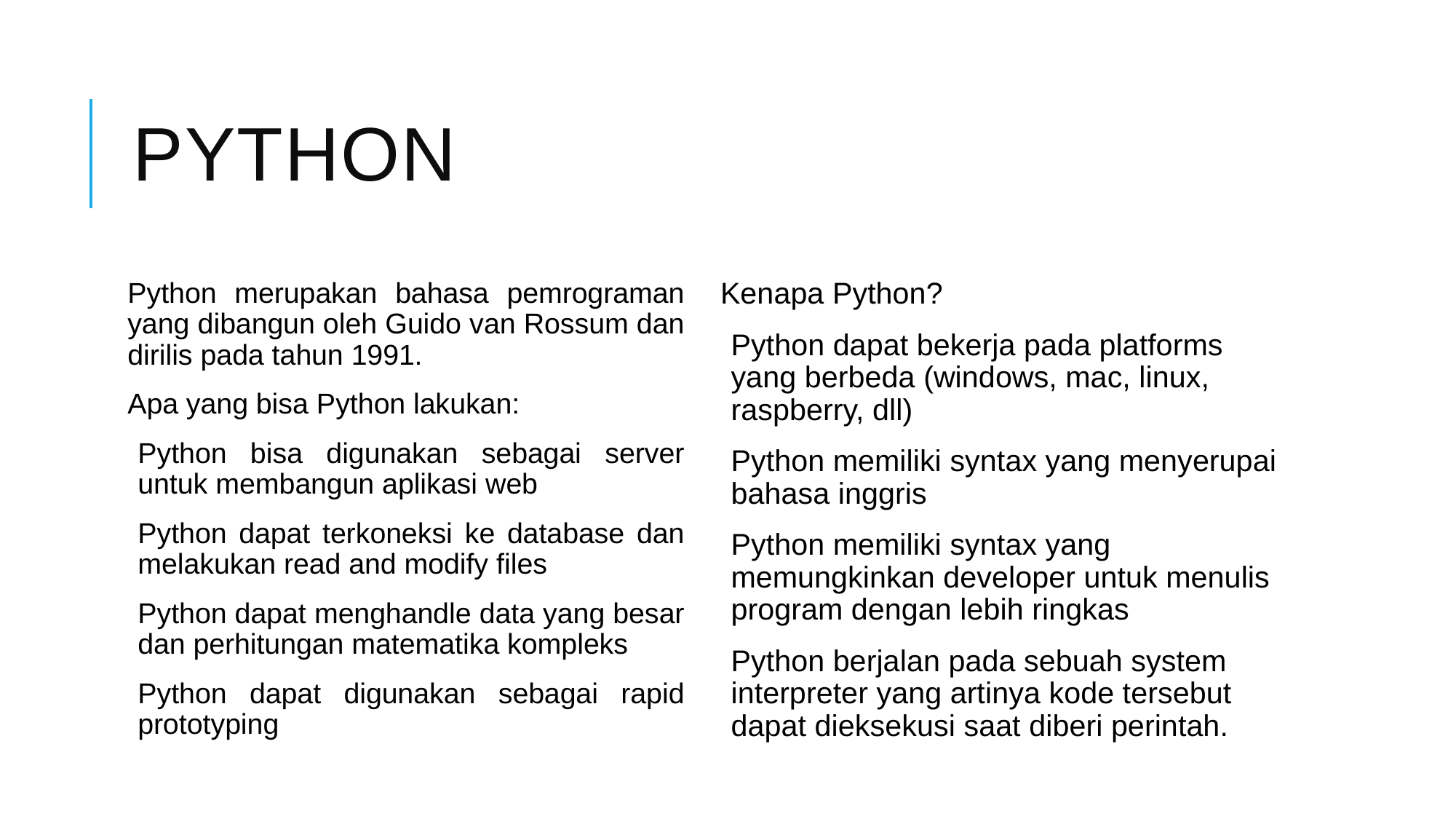

# PYTHON
Python merupakan bahasa pemrograman yang dibangun oleh Guido van Rossum dan dirilis pada tahun 1991.
Apa yang bisa Python lakukan:
Python bisa digunakan sebagai server untuk membangun aplikasi web
Python dapat terkoneksi ke database dan melakukan read and modify files
Python dapat menghandle data yang besar dan perhitungan matematika kompleks
Python dapat digunakan sebagai rapid prototyping
Kenapa Python?
Python dapat bekerja pada platforms yang berbeda (windows, mac, linux, raspberry, dll)
Python memiliki syntax yang menyerupai bahasa inggris
Python memiliki syntax yang memungkinkan developer untuk menulis program dengan lebih ringkas
Python berjalan pada sebuah system interpreter yang artinya kode tersebut dapat dieksekusi saat diberi perintah.